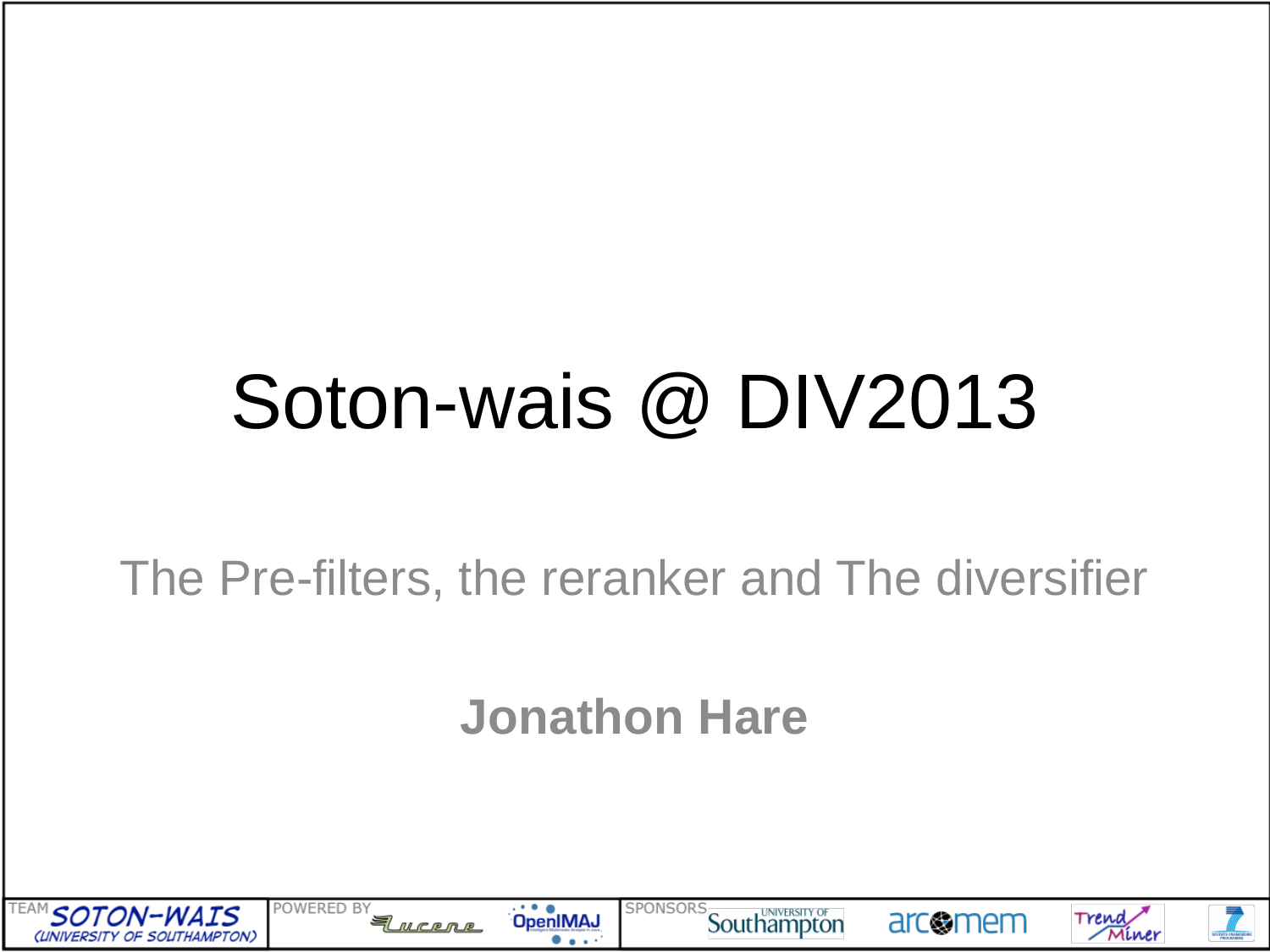

# Soton-wais @ DIV2013
The Pre-filters, the reranker and The diversifier

Jonathon Hare